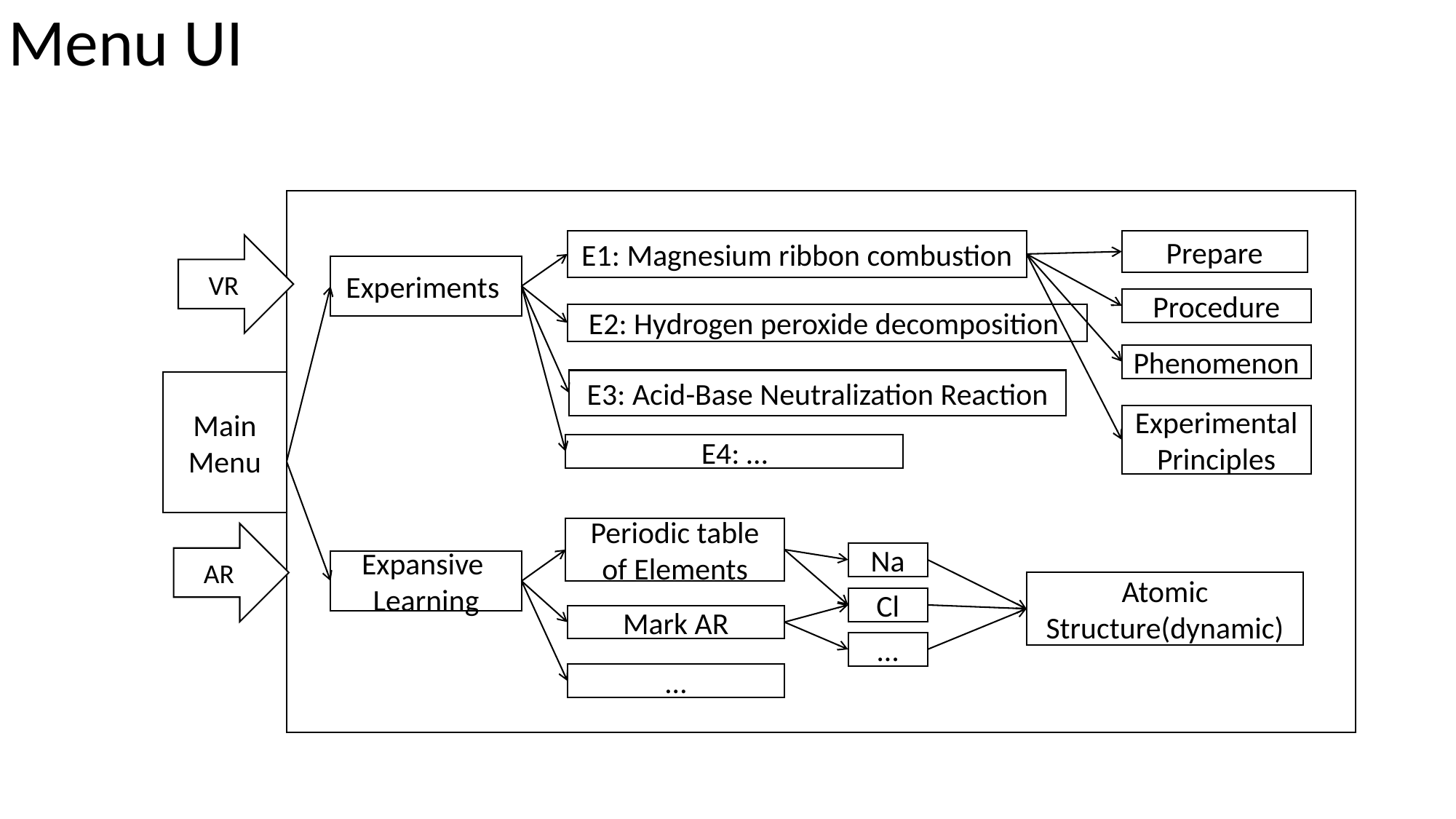

Menu UI

E1: Magnesium ribbon combustion
Prepare
VR
Experiments
Procedure
E2: Hydrogen peroxide decomposition
Phenomenon
E3: Acid-Base Neutralization Reaction
Main Menu
Experimental
Principles
E4: …
Periodic table of Elements
AR
Na
Expansive
Learning
Atomic Structure(dynamic)
Cl
Mark AR
…
…